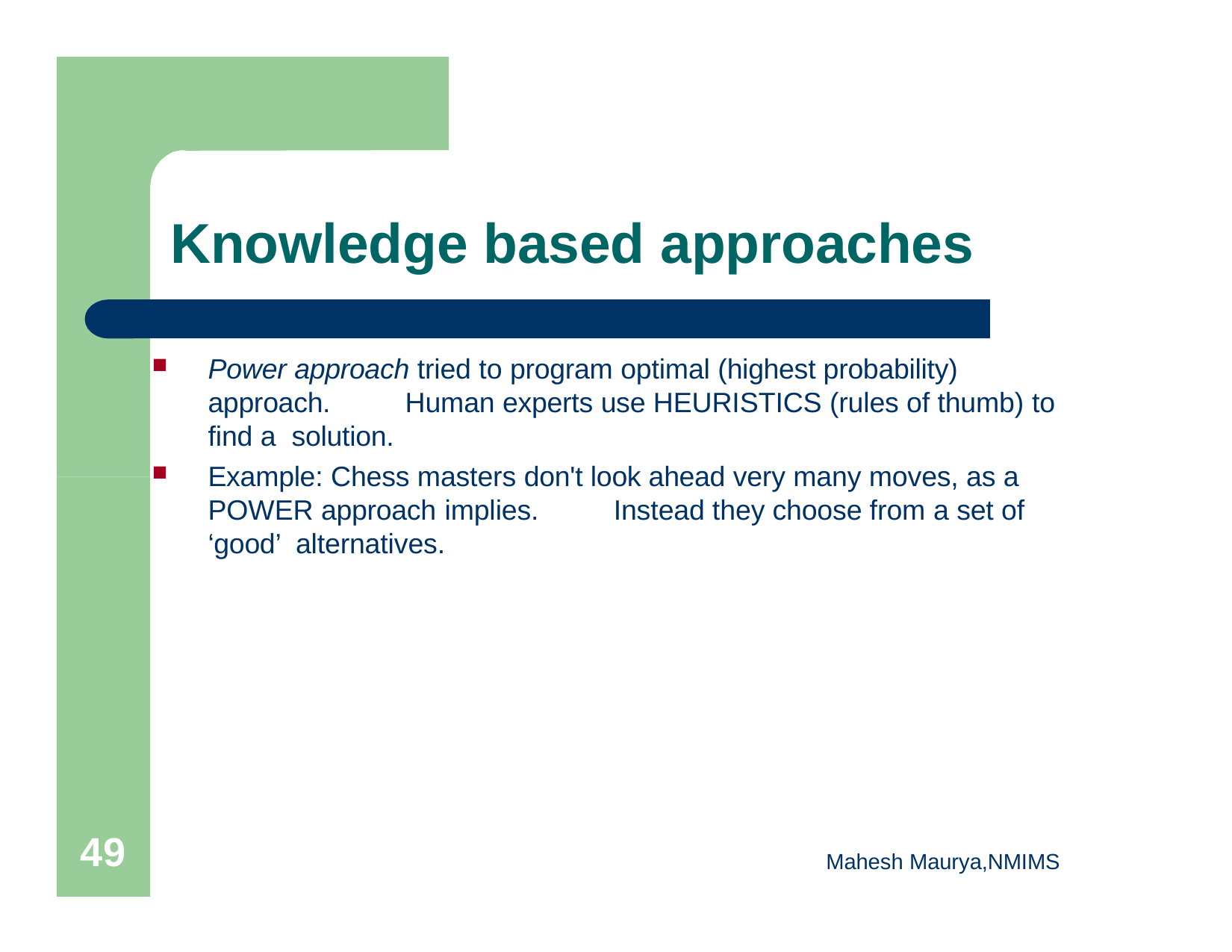

# Knowledge based approaches
Power approach tried to program optimal (highest probability)  approach.	Human experts use HEURISTICS (rules of thumb) to find a  solution.
Example: Chess masters don't look ahead very many moves, as a  POWER approach implies.	Instead they choose from a set of ‘good’  alternatives.

49
Mahesh Maurya,NMIMS